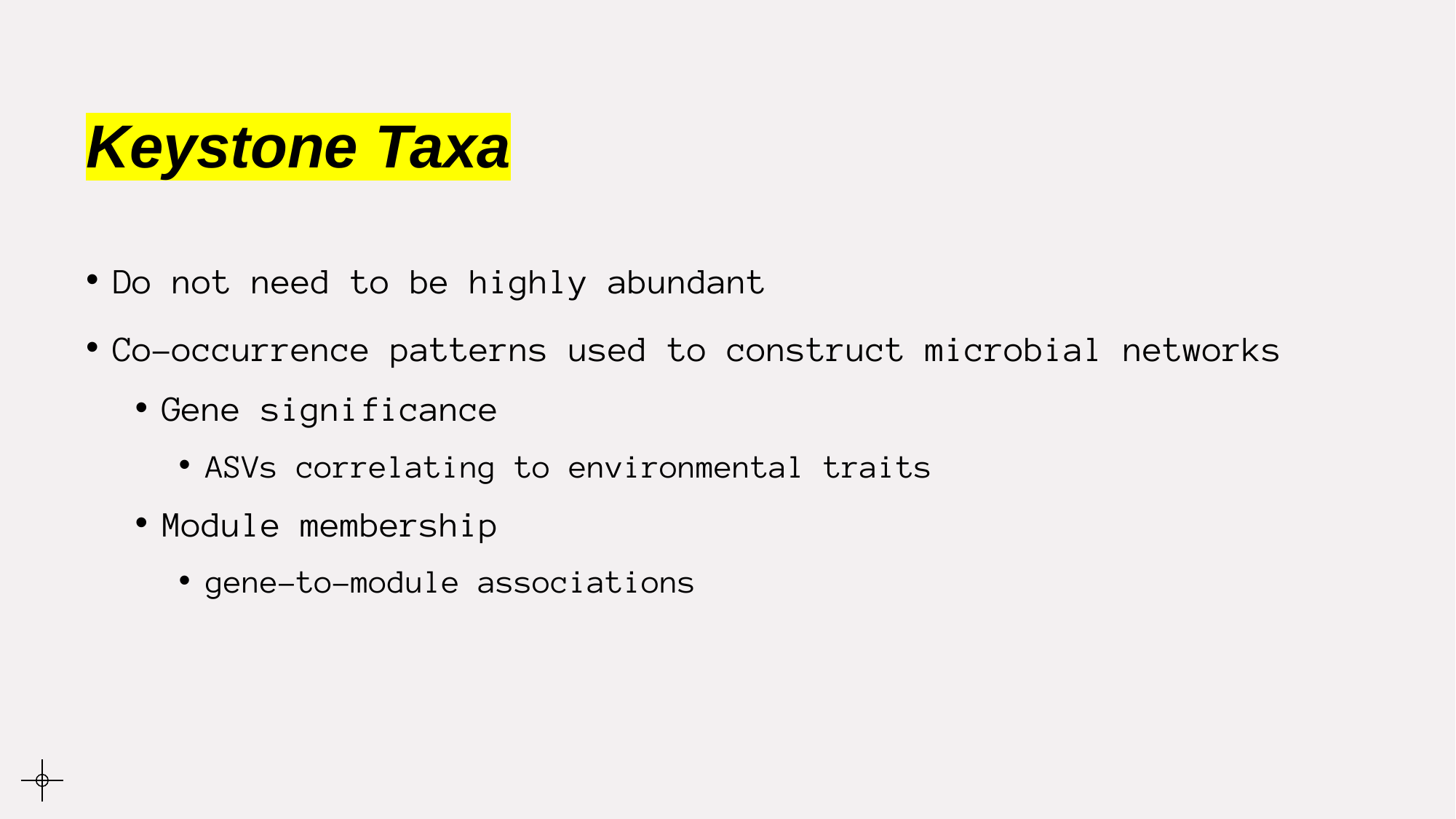

# Keystone Taxa
Do not need to be highly abundant
Co-occurrence patterns used to construct microbial networks
Gene significance
ASVs correlating to environmental traits
Module membership
gene-to-module associations